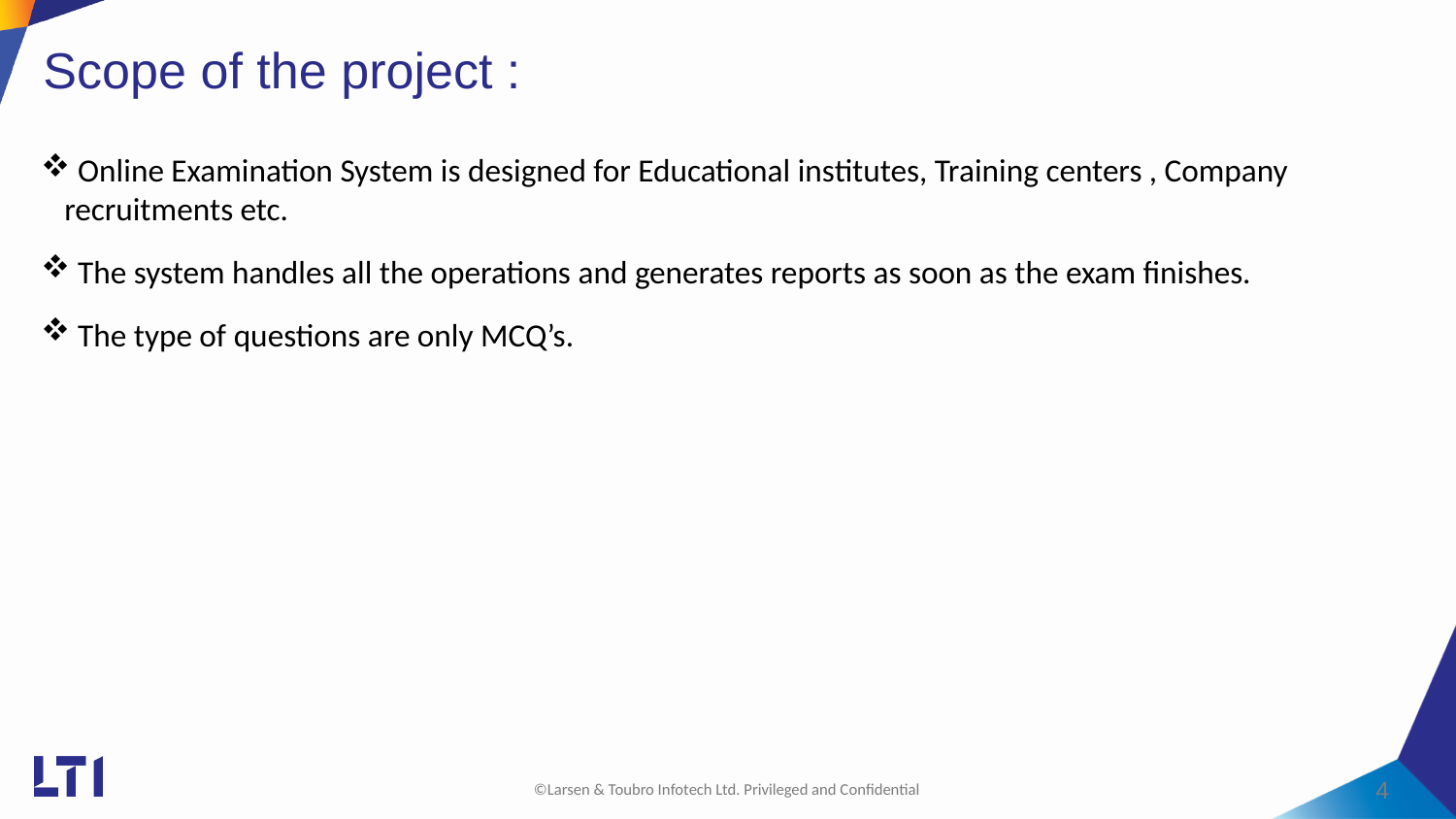

Scope of the project :

# Online Examination System is designed for Educational institutes, Training centers , Company recruitments etc.
 The system handles all the operations and generates reports as soon as the exam finishes.
 The type of questions are only MCQ’s.